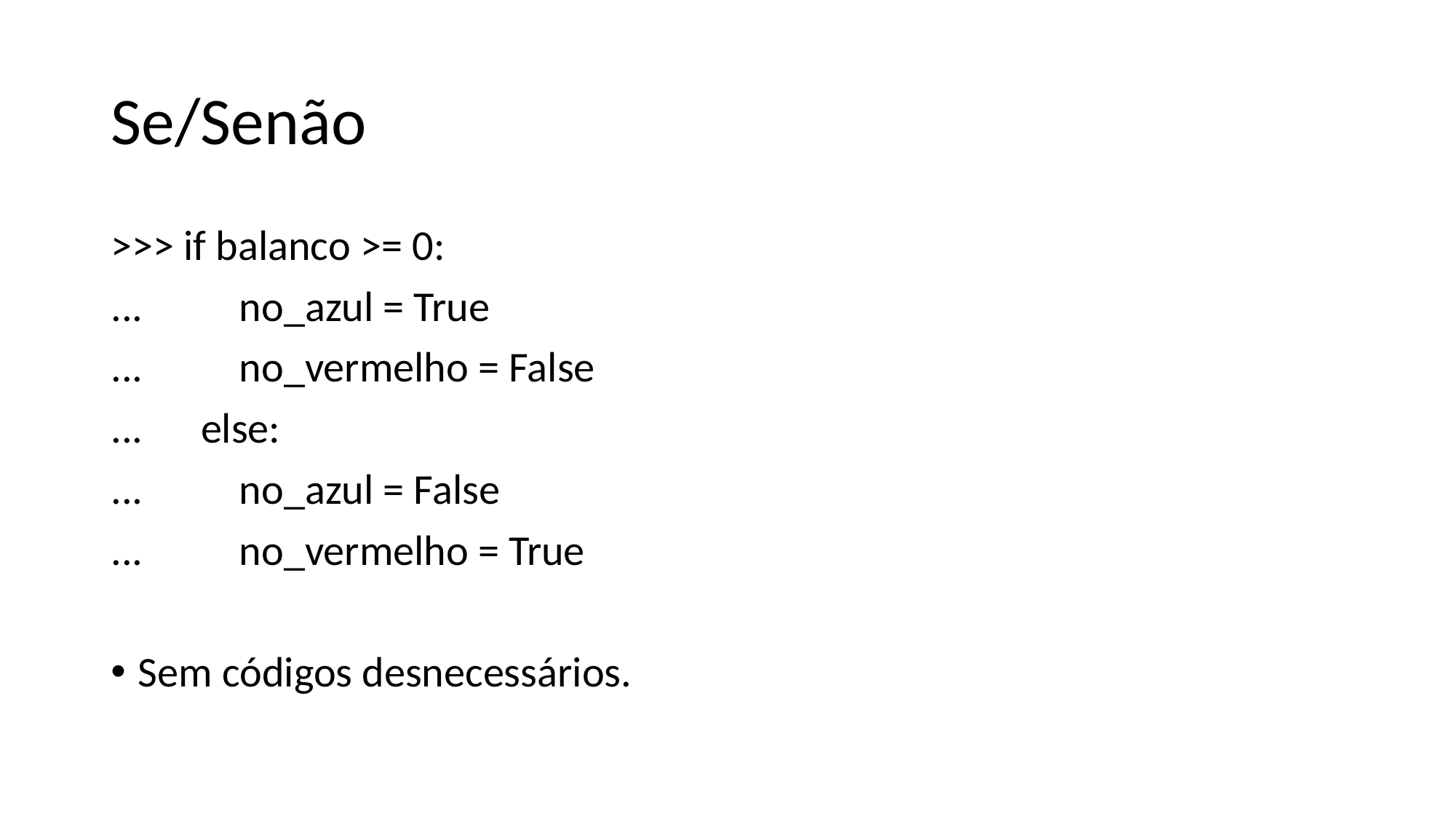

# Se/Senão
>>> if balanco >= 0:
...          no_azul = True
...          no_vermelho = False
...      else:
...          no_azul = False
...          no_vermelho = True

Sem códigos desnecessários.